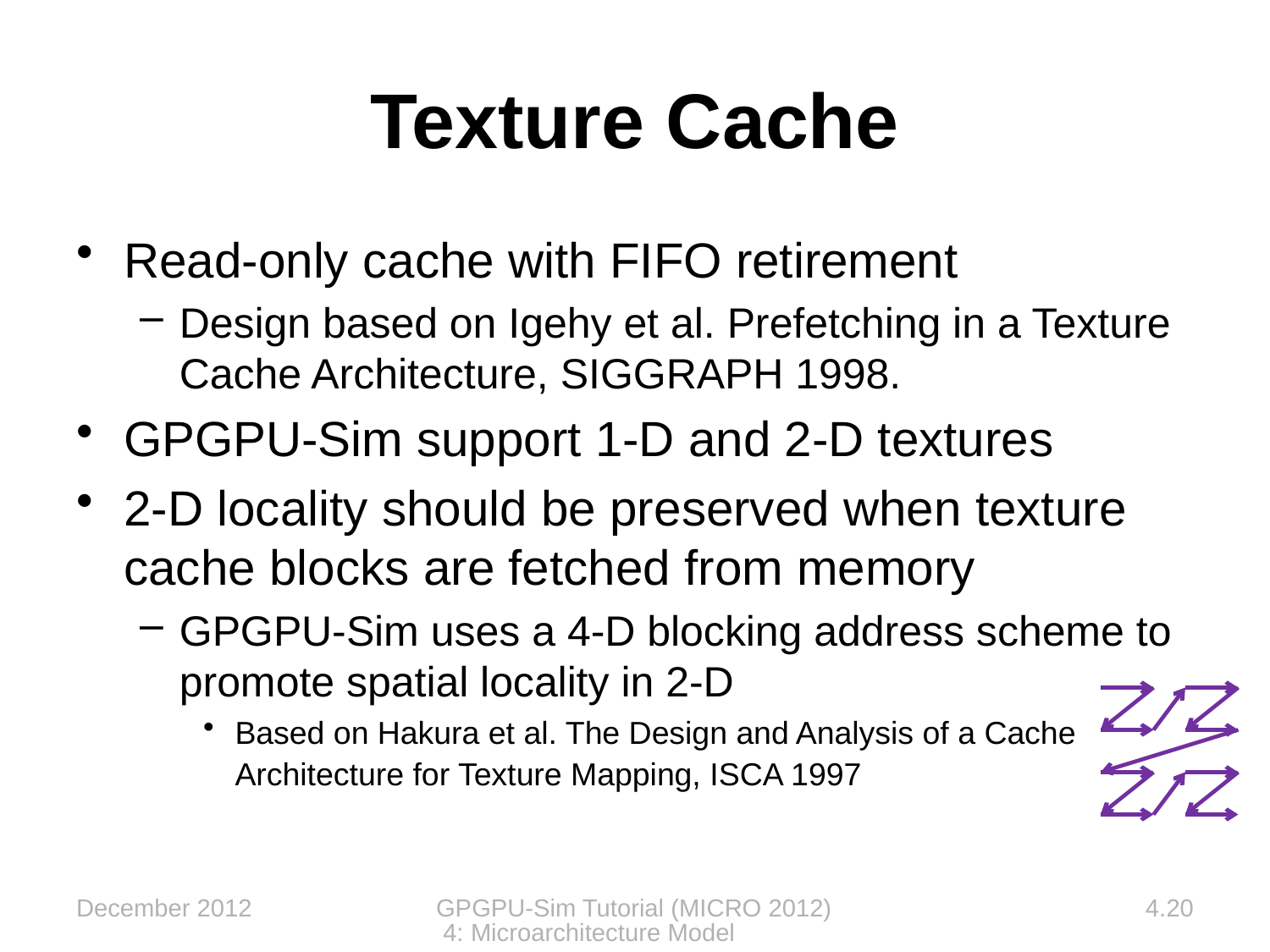

Read-only cache with FIFO retirement
Design based on Igehy et al. Prefetching in a Texture Cache Architecture, SIGGRAPH 1998.
GPGPU-Sim support 1-D and 2-D textures
2-D locality should be preserved when texture cache blocks are fetched from memory
GPGPU-Sim uses a 4-D blocking address scheme to promote spatial locality in 2-D
Based on Hakura et al. The Design and Analysis of a Cache Architecture for Texture Mapping, ISCA 1997
Texture Cache
December 2012
GPGPU-Sim Tutorial (MICRO 2012) 4: Microarchitecture Model
4.20